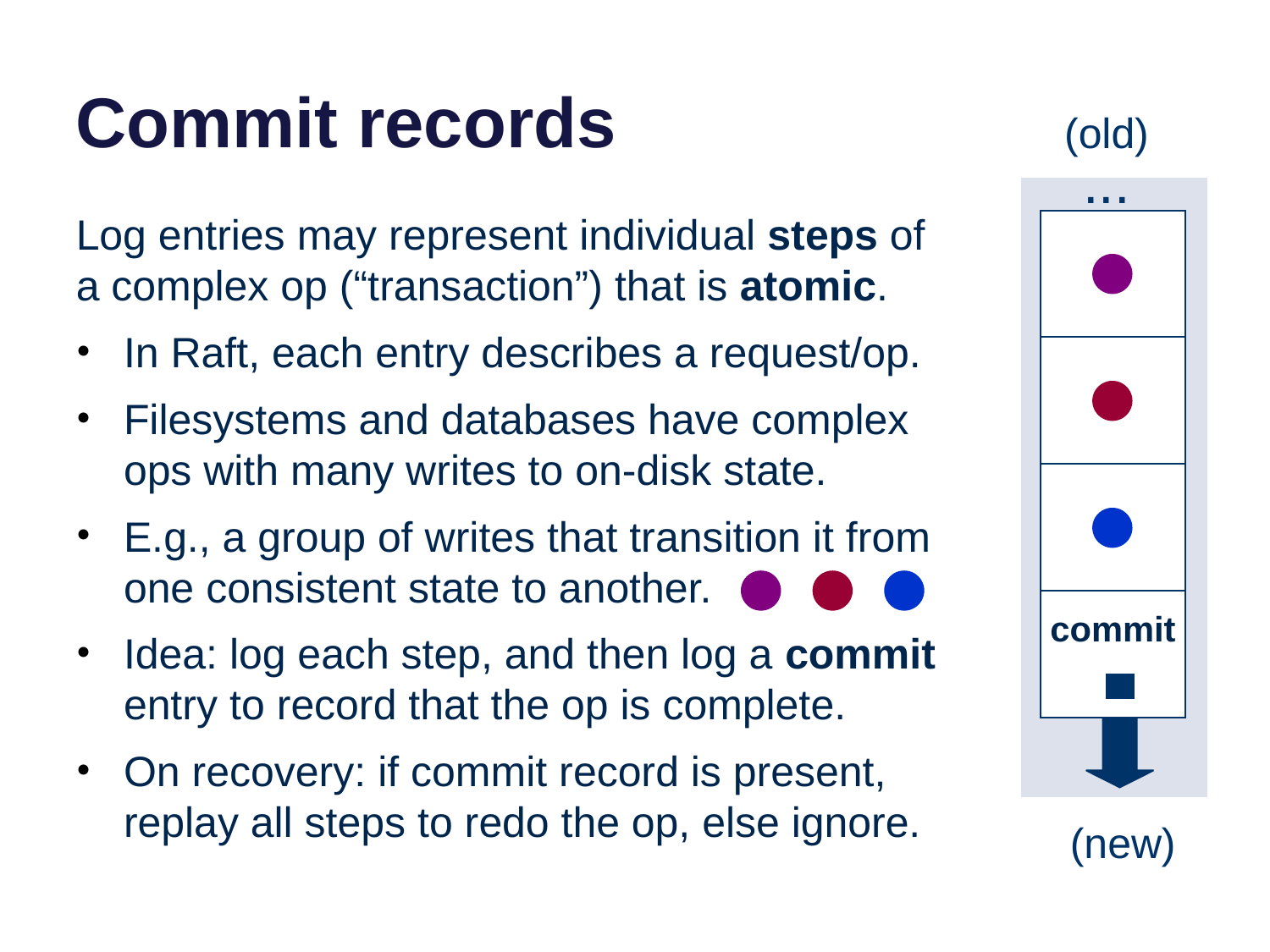

# Commit records
(old)
...

Log entries may represent individual steps of a complex op (“transaction”) that is atomic.
In Raft, each entry describes a request/op.
Filesystems and databases have complex ops with many writes to on-disk state.
E.g., a group of writes that transition it from one consistent state to another.
Idea: log each step, and then log a commit entry to record that the op is complete.
On recovery: if commit record is present, replay all steps to redo the op, else ignore.

commit

(new)